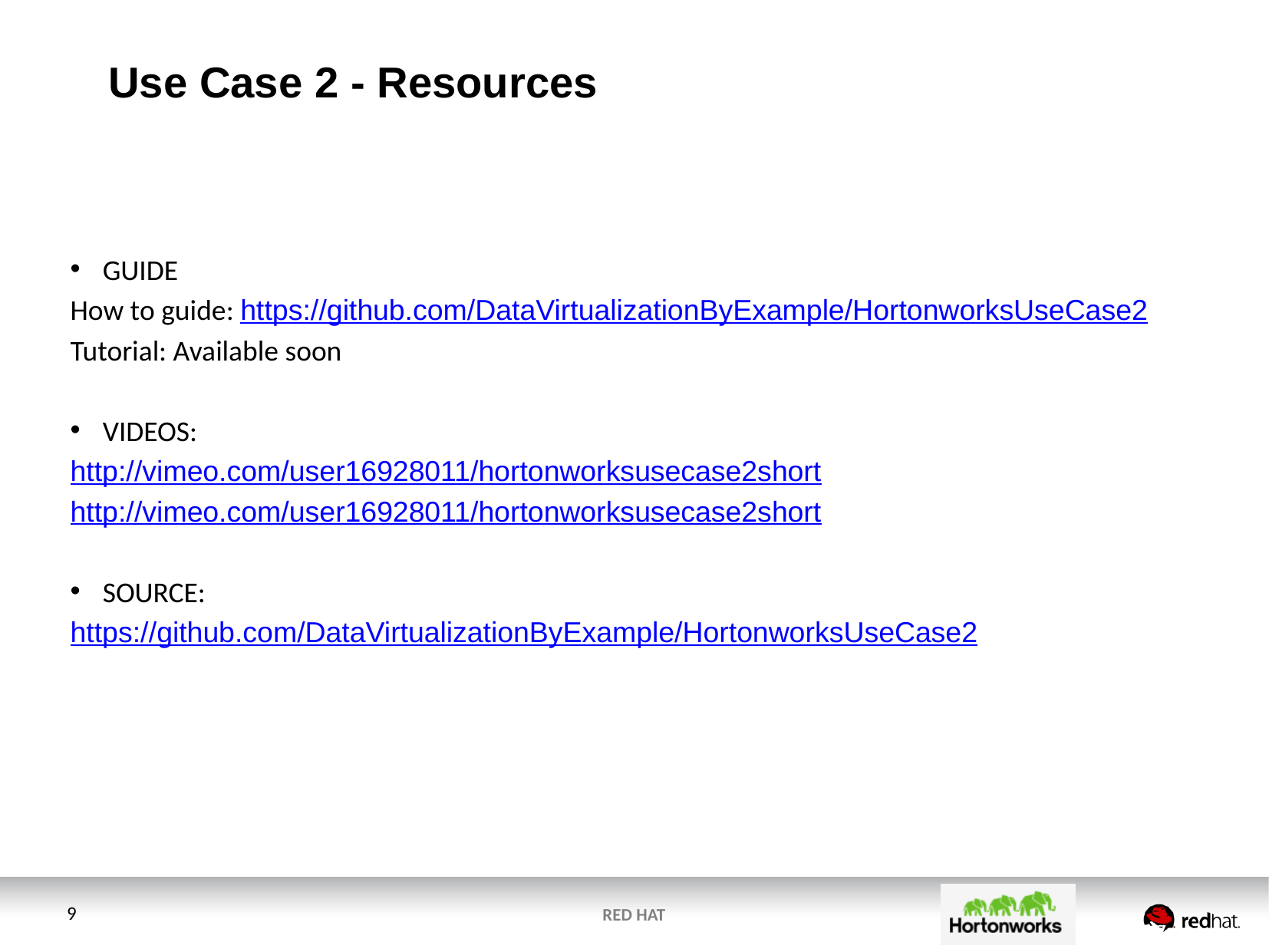

# Use Case 2 - Resources
GUIDE
How to guide: https://github.com/DataVirtualizationByExample/HortonworksUseCase2
Tutorial: Available soon

VIDEOS:
http://vimeo.com/user16928011/hortonworksusecase2short
http://vimeo.com/user16928011/hortonworksusecase2short

SOURCE:
https://github.com/DataVirtualizationByExample/HortonworksUseCase2